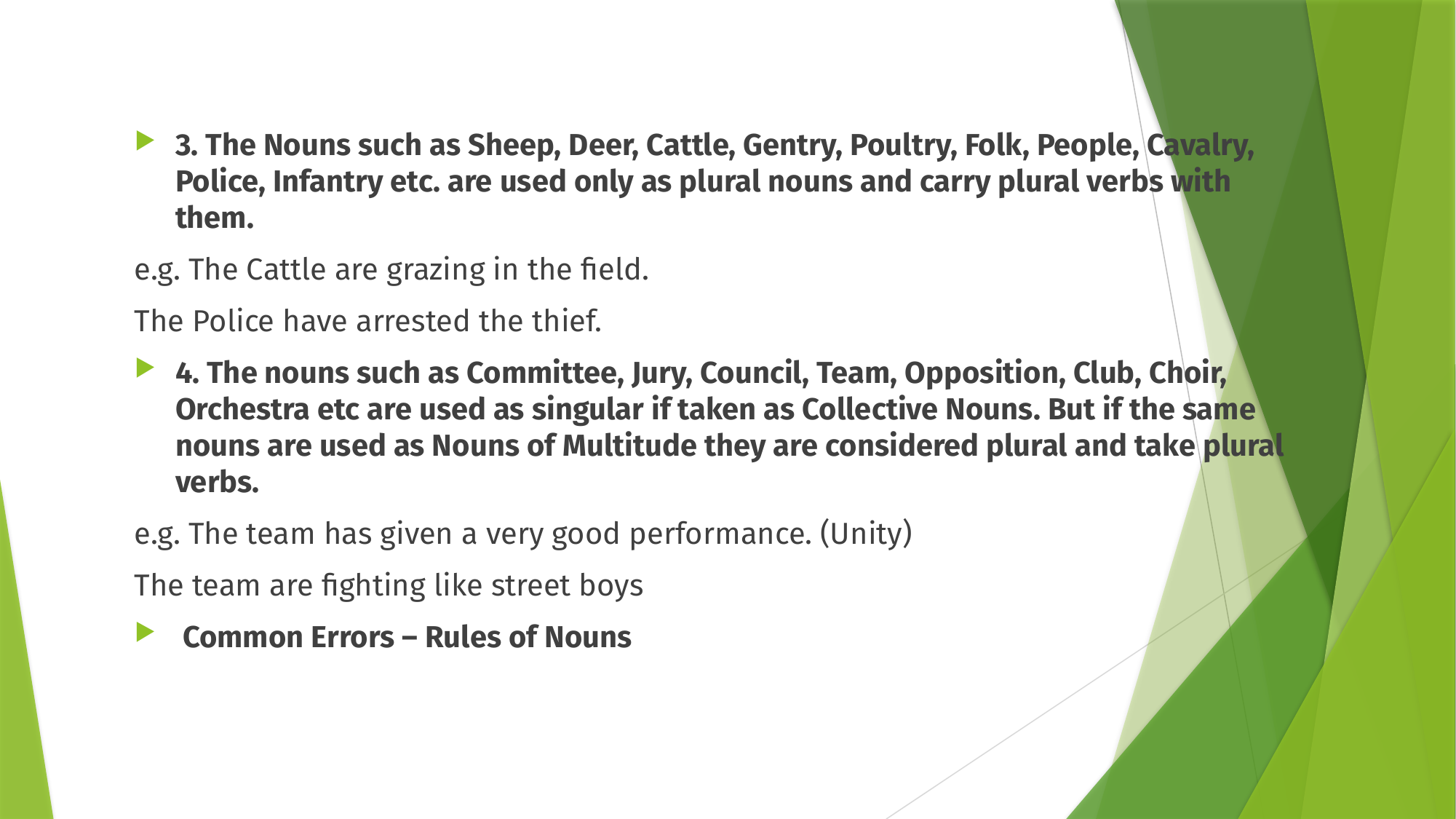

3. The Nouns such as Sheep, Deer, Cattle, Gentry, Poultry, Folk, People, Cavalry, Police, Infantry etc. are used only as plural nouns and carry plural verbs with them.
e.g. The Cattle are grazing in the field.
The Police have arrested the thief.
4. The nouns such as Committee, Jury, Council, Team, Opposition, Club, Choir, Orchestra etc are used as singular if taken as Collective Nouns. But if the same nouns are used as Nouns of Multitude they are considered plural and take plural verbs.
e.g. The team has given a very good performance. (Unity)
The team are fighting like street boys
 Common Errors – Rules of Nouns